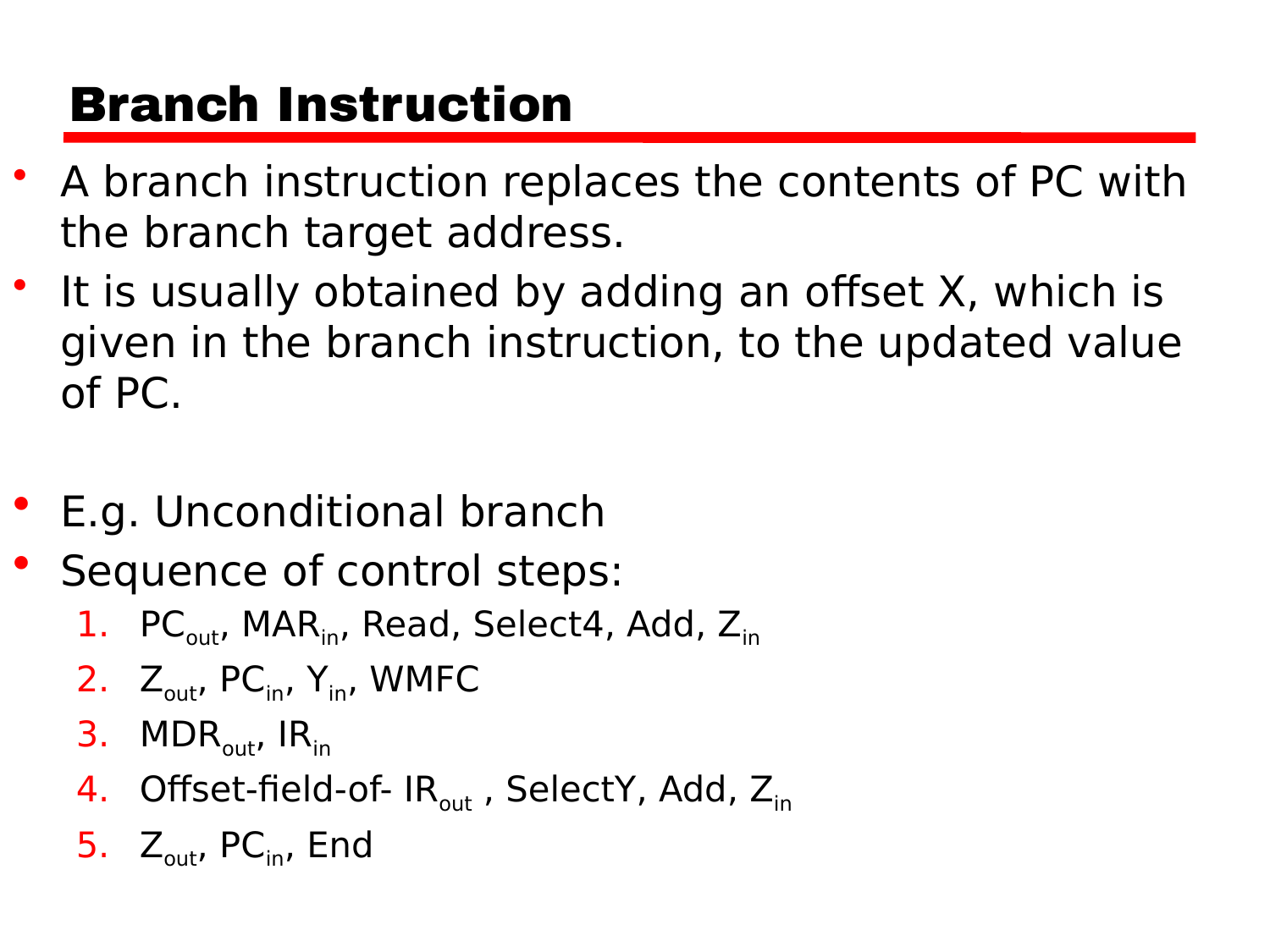

# Branch Instruction
A branch instruction replaces the contents of PC with the branch target address.
It is usually obtained by adding an offset X, which is given in the branch instruction, to the updated value of PC.

E.g. Unconditional branch
Sequence of control steps:
PCout, MARin, Read, Select4, Add, Zin
Zout, PCin, Yin, WMFC
MDRout, IRin
Offset-field-of- IRout , SelectY, Add, Zin
Zout, PCin, End